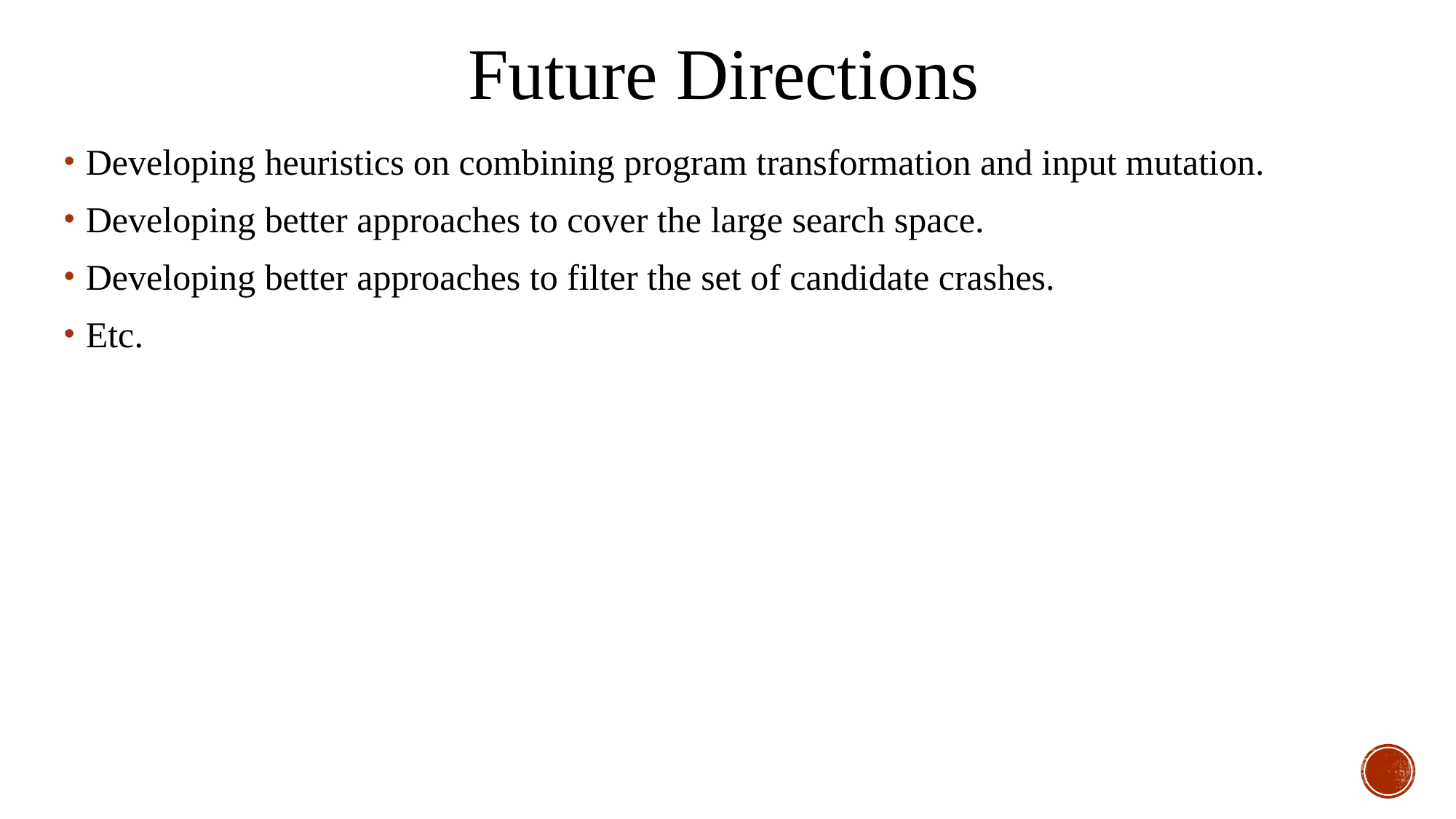

Future Directions
Developing heuristics on combining program transformation and input mutation.
Developing better approaches to cover the large search space.
Developing better approaches to filter the set of candidate crashes.
Etc.